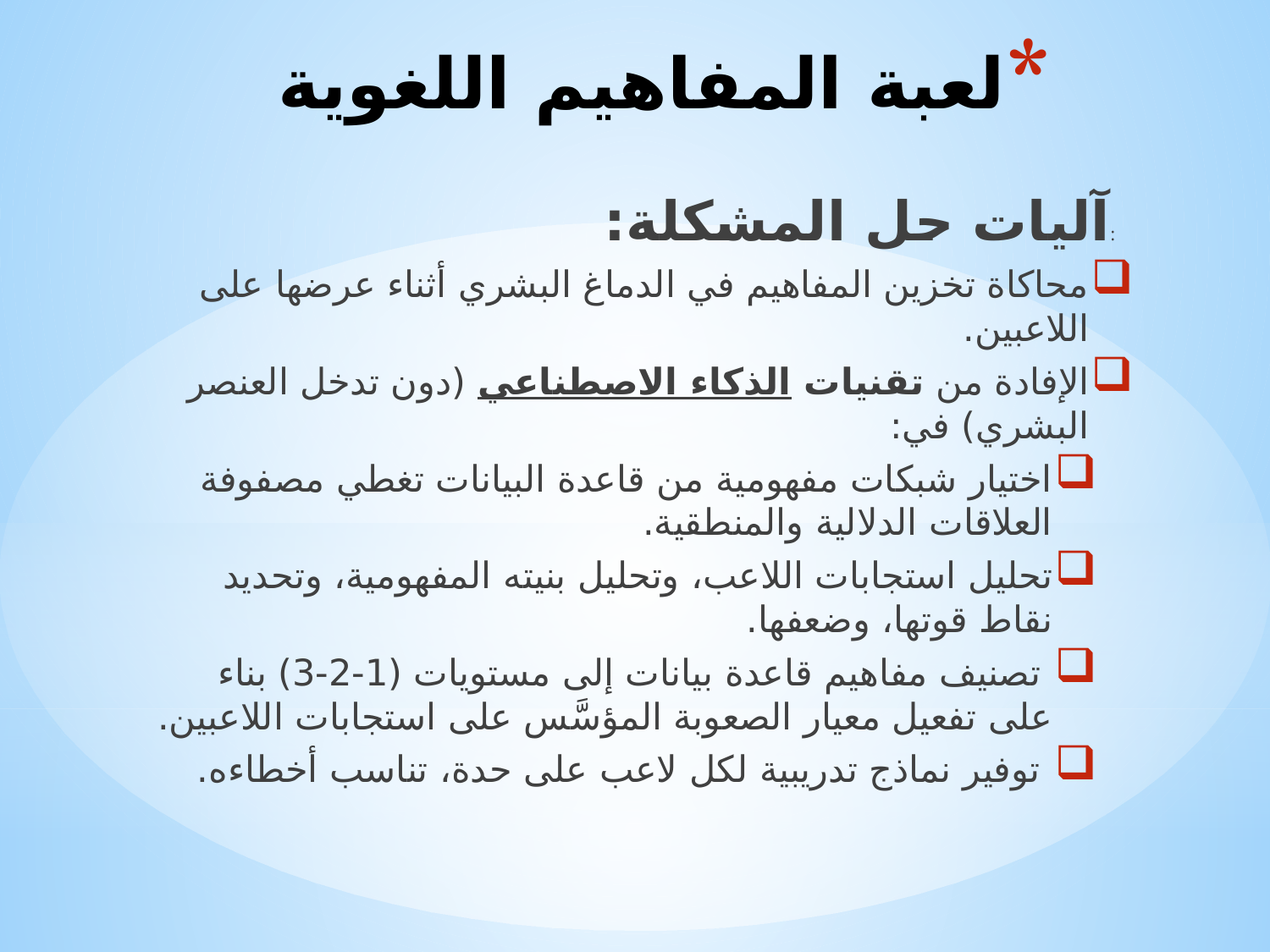

# لعبة المفاهيم اللغوية
:آليات حل المشكلة:
محاكاة تخزين المفاهيم في الدماغ البشري أثناء عرضها على اللاعبين.
الإفادة من تقنيات الذكاء الاصطناعي (دون تدخل العنصر البشري) في:
اختيار شبكات مفهومية من قاعدة البيانات تغطي مصفوفة العلاقات الدلالية والمنطقية.
تحليل استجابات اللاعب، وتحليل بنيته المفهومية، وتحديد نقاط قوتها، وضعفها.
 تصنيف مفاهيم قاعدة بيانات إلى مستويات (1-2-3) بناء على تفعيل معيار الصعوبة المؤسَّس على استجابات اللاعبين.
 توفير نماذج تدريبية لكل لاعب على حدة، تناسب أخطاءه.